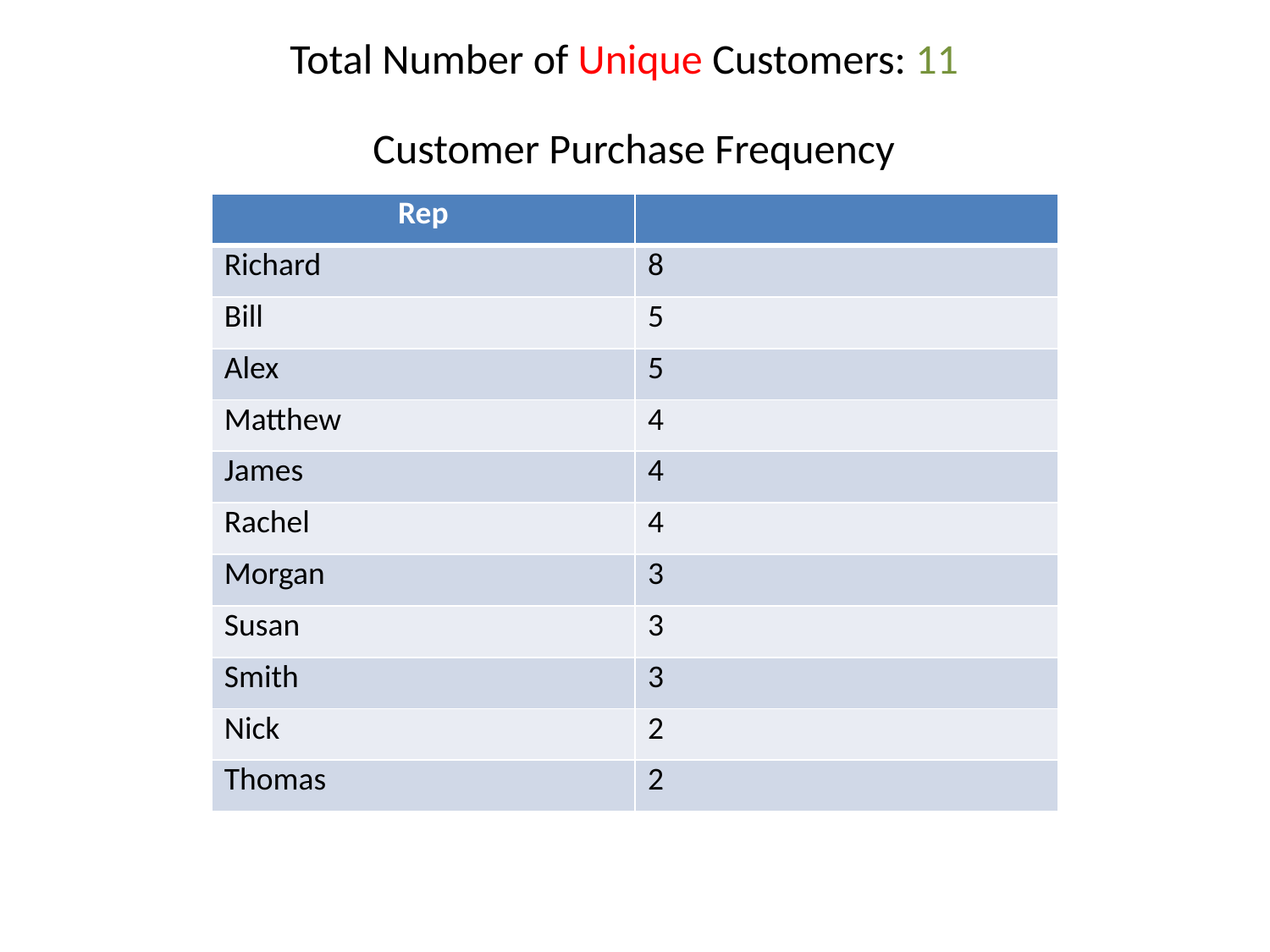

Total Number of Unique Customers: 11
Customer Purchase Frequency
| Rep |  |
| --- | --- |
| Richard | 8 |
| Bill | 5 |
| Alex | 5 |
| Matthew | 4 |
| James | 4 |
| Rachel | 4 |
| Morgan | 3 |
| Susan | 3 |
| Smith | 3 |
| Nick | 2 |
| Thomas | 2 |